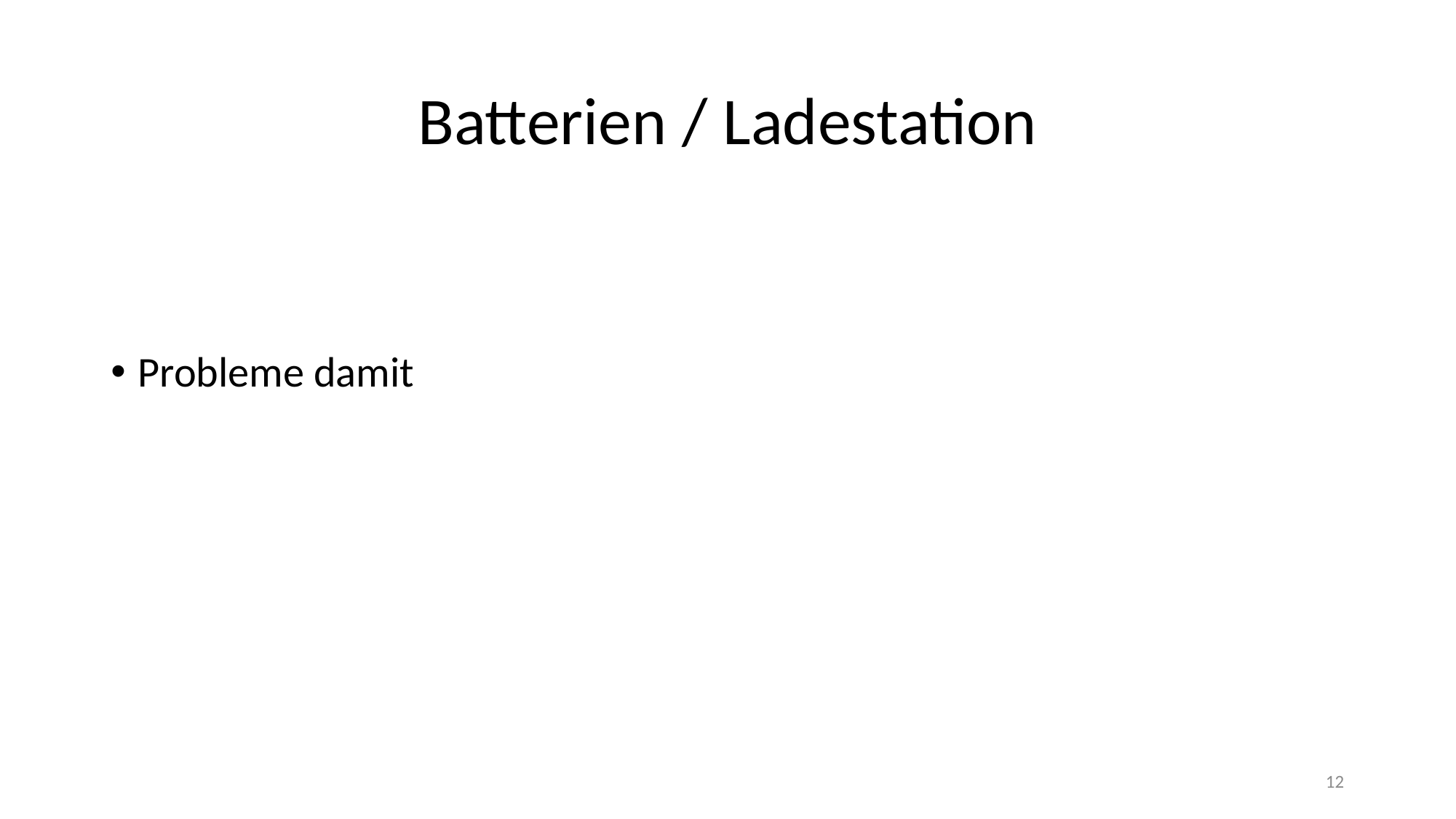

# Batterien / Ladestation

Probleme damit
12